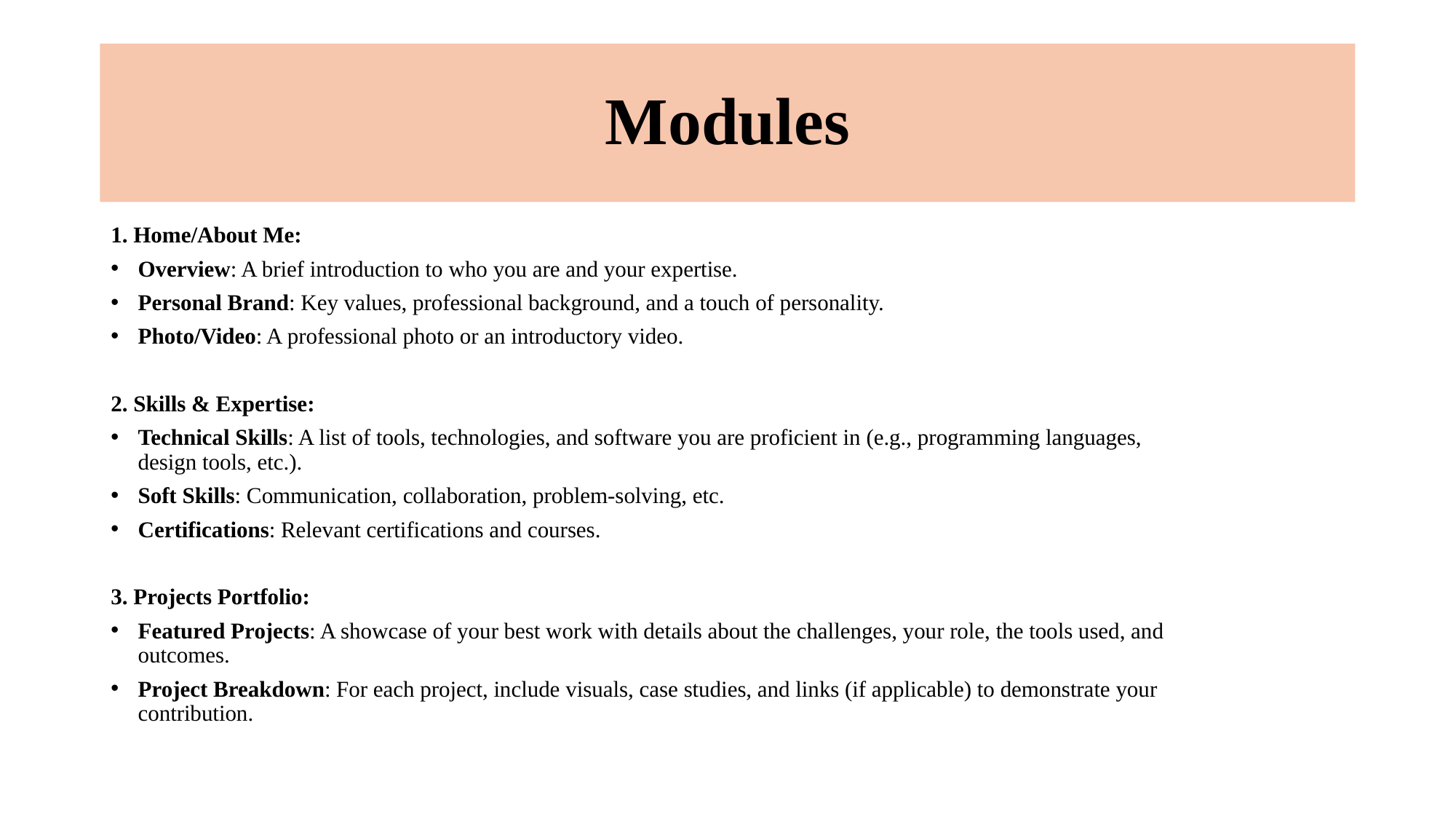

# Modules
1. Home/About Me:
Overview: A brief introduction to who you are and your expertise.
Personal Brand: Key values, professional background, and a touch of personality.
Photo/Video: A professional photo or an introductory video.

2. Skills & Expertise:
Technical Skills: A list of tools, technologies, and software you are proficient in (e.g., programming languages, design tools, etc.).
Soft Skills: Communication, collaboration, problem-solving, etc.
Certifications: Relevant certifications and courses.

3. Projects Portfolio:
Featured Projects: A showcase of your best work with details about the challenges, your role, the tools used, and outcomes.
Project Breakdown: For each project, include visuals, case studies, and links (if applicable) to demonstrate your contribution.